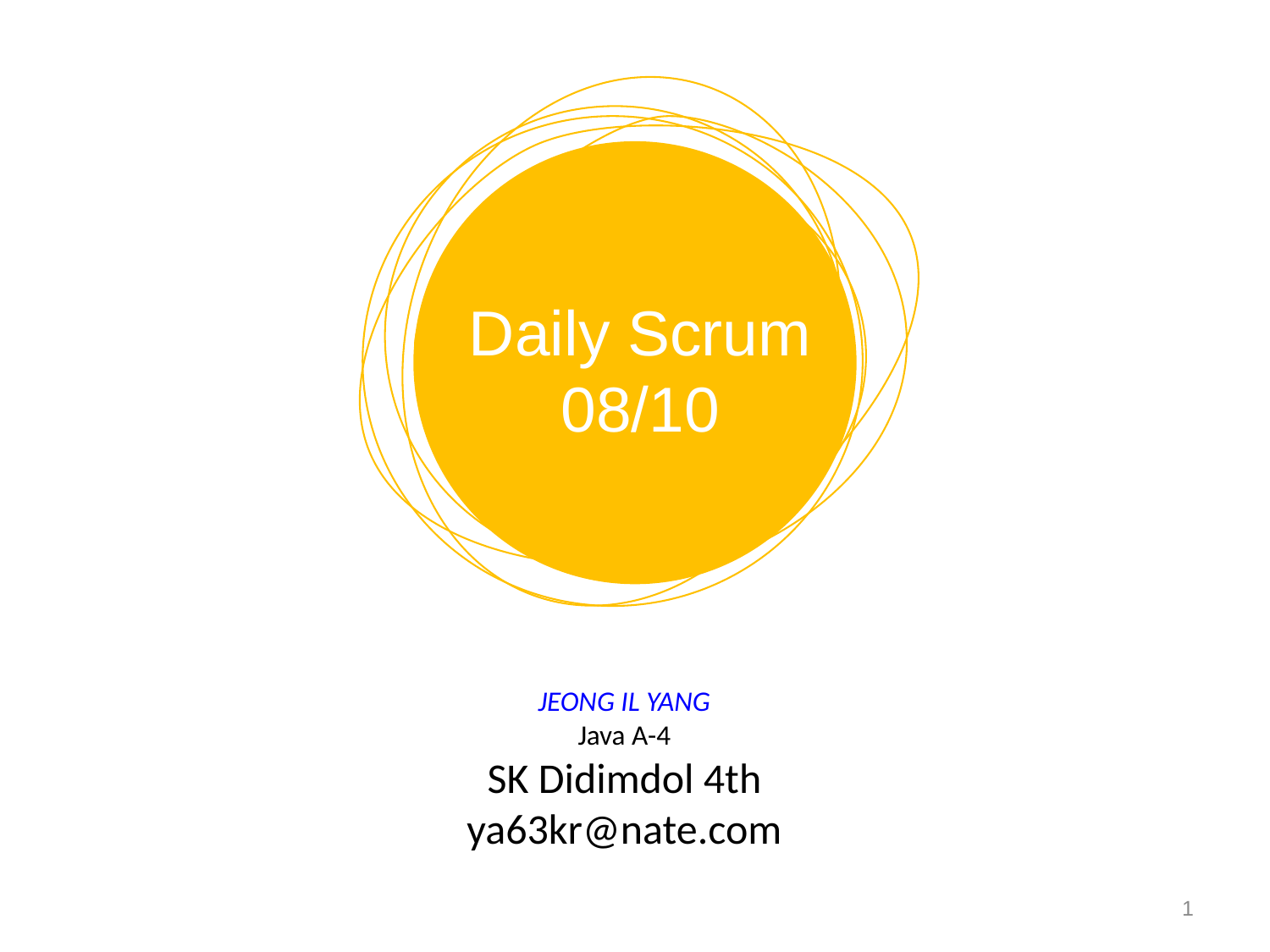

Daily Scrum
08/10
JEONG IL YANG
Java A-4
SK Didimdol 4th
ya63kr@nate.com
1